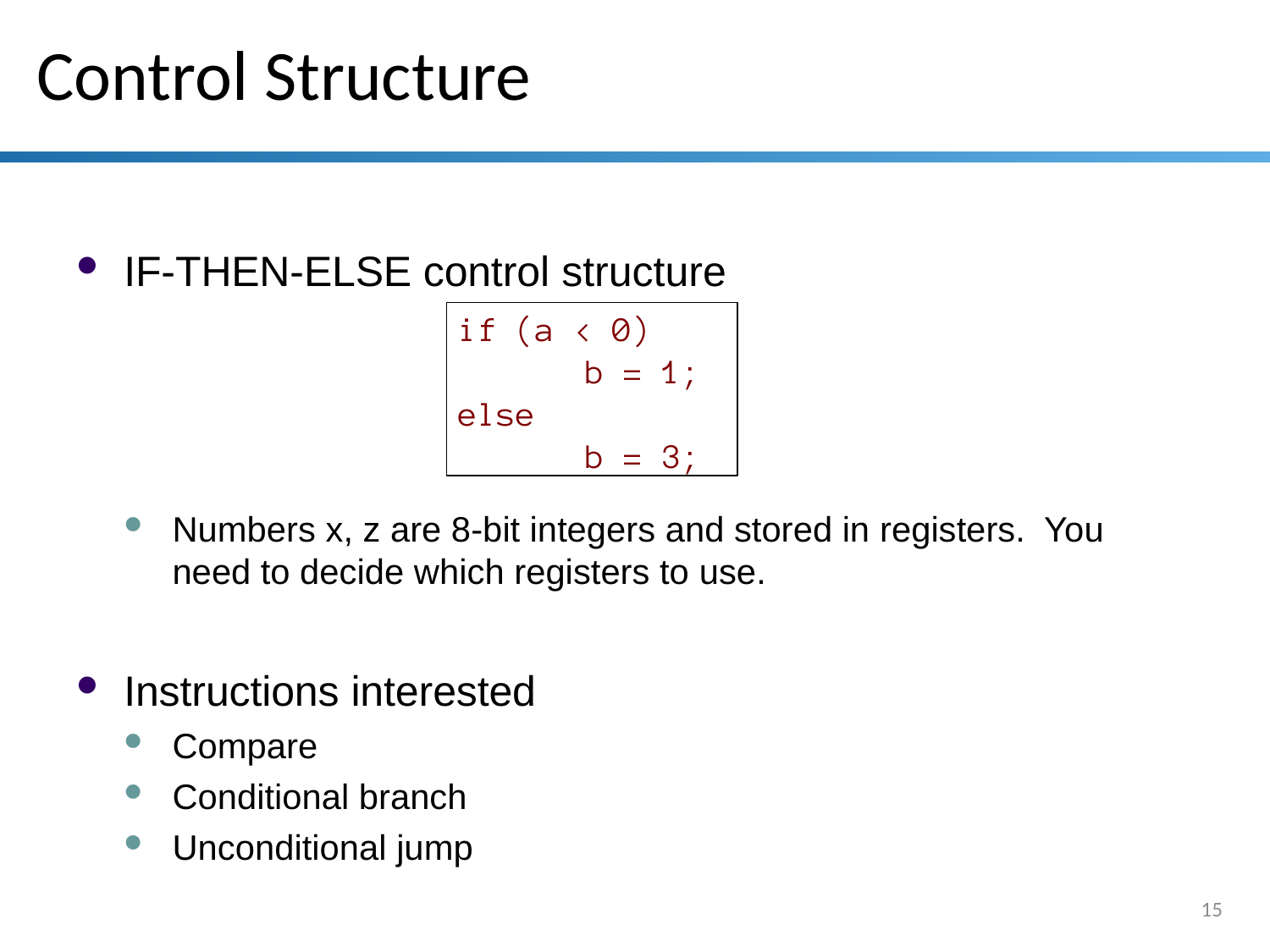

# Control Structure
IF-THEN-ELSE control structure
if (a < 0)
b = 1;
else
b = 3;
Numbers x, z are 8-bit integers and stored in registers.  You need to decide which registers to use.

Instructions interested
Compare
Conditional branch
Unconditional jump
15